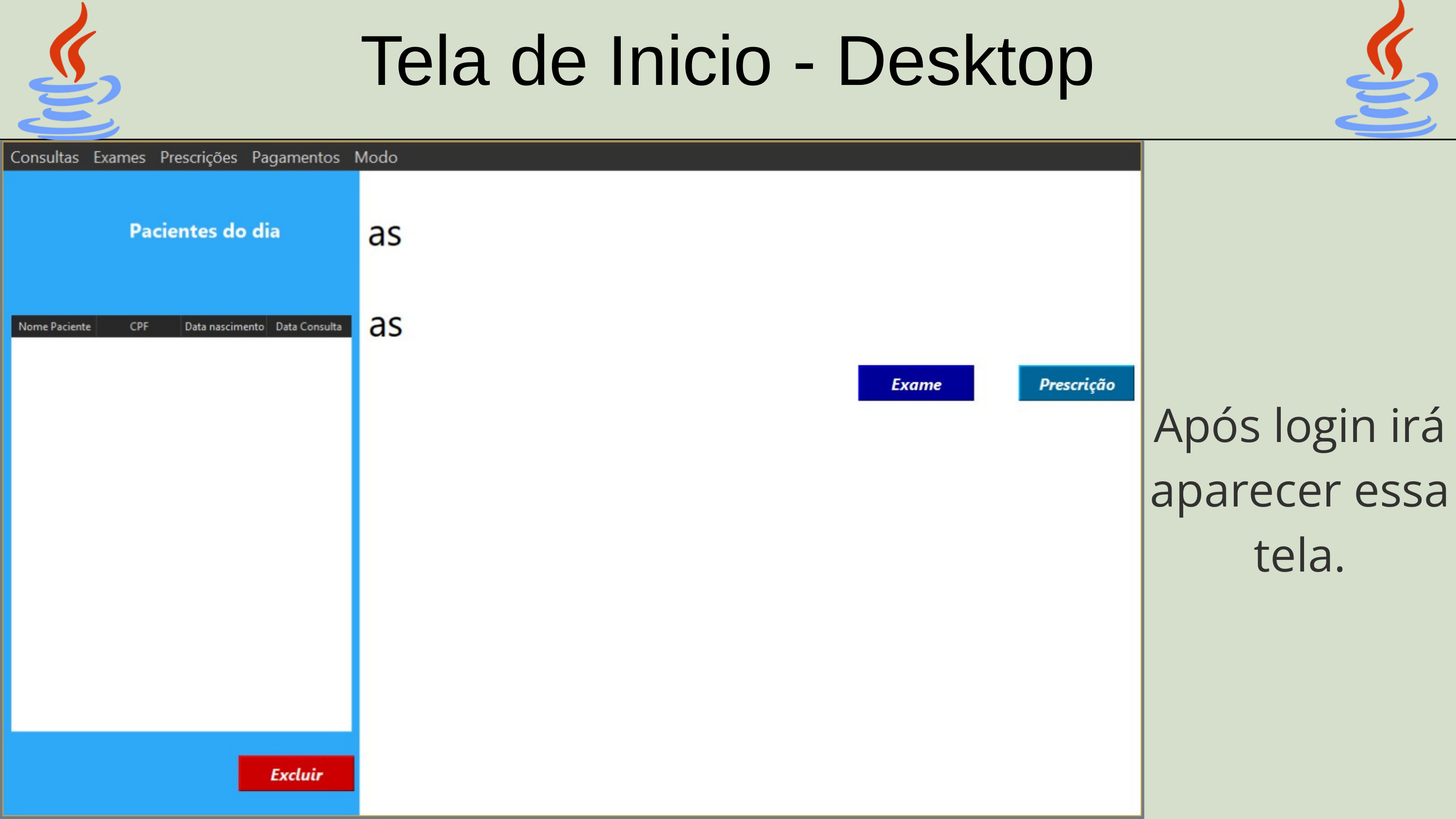

Tela de Inicio - Desktop

Após login irá aparecer essa tela.